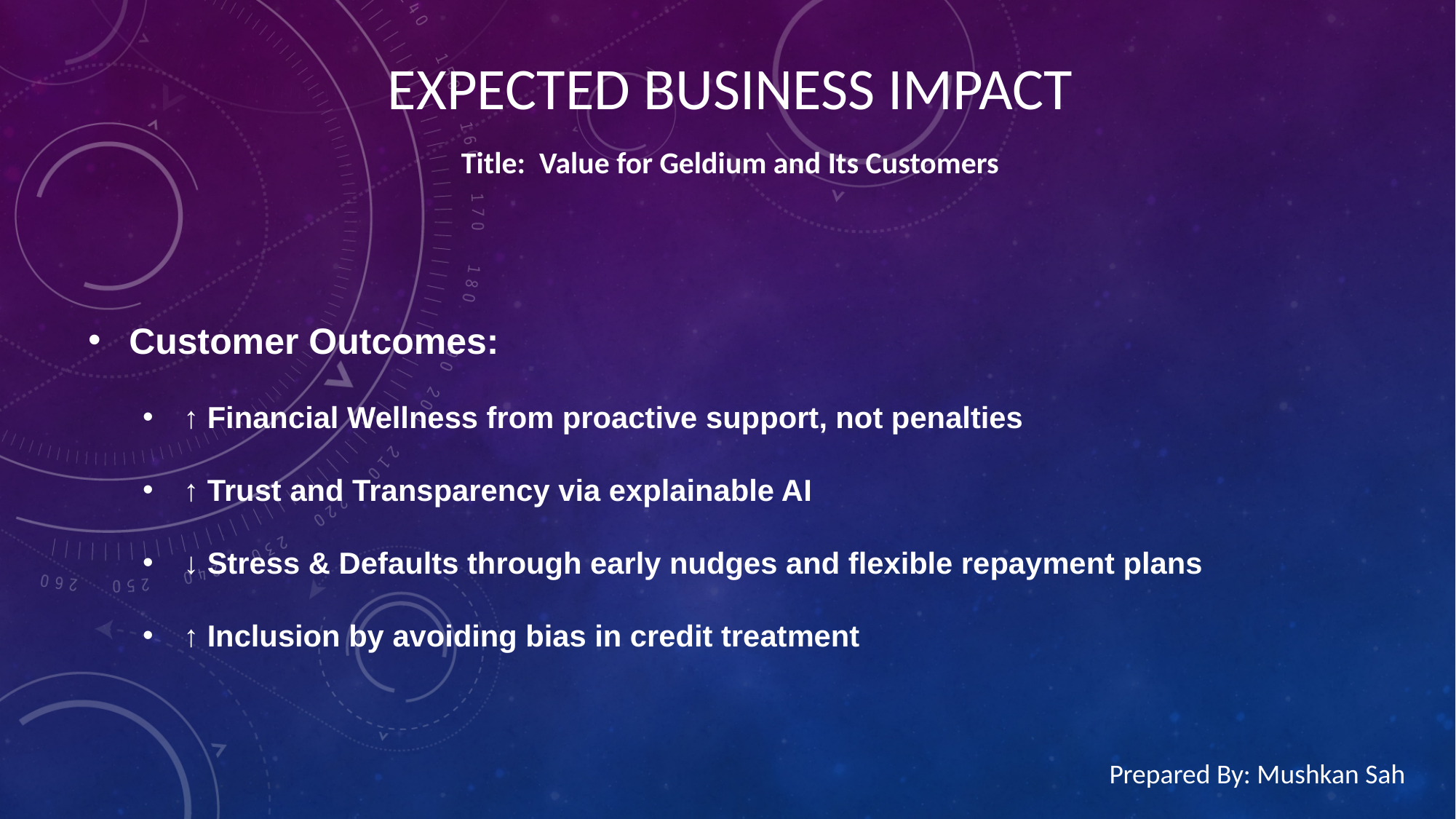

# Expected Business Impact
Title:  Value for Geldium and Its Customers
Customer Outcomes:

↑ Financial Wellness from proactive support, not penalties

↑ Trust and Transparency via explainable AI

↓ Stress & Defaults through early nudges and flexible repayment plans

↑ Inclusion by avoiding bias in credit treatment
Prepared By: Mushkan Sah